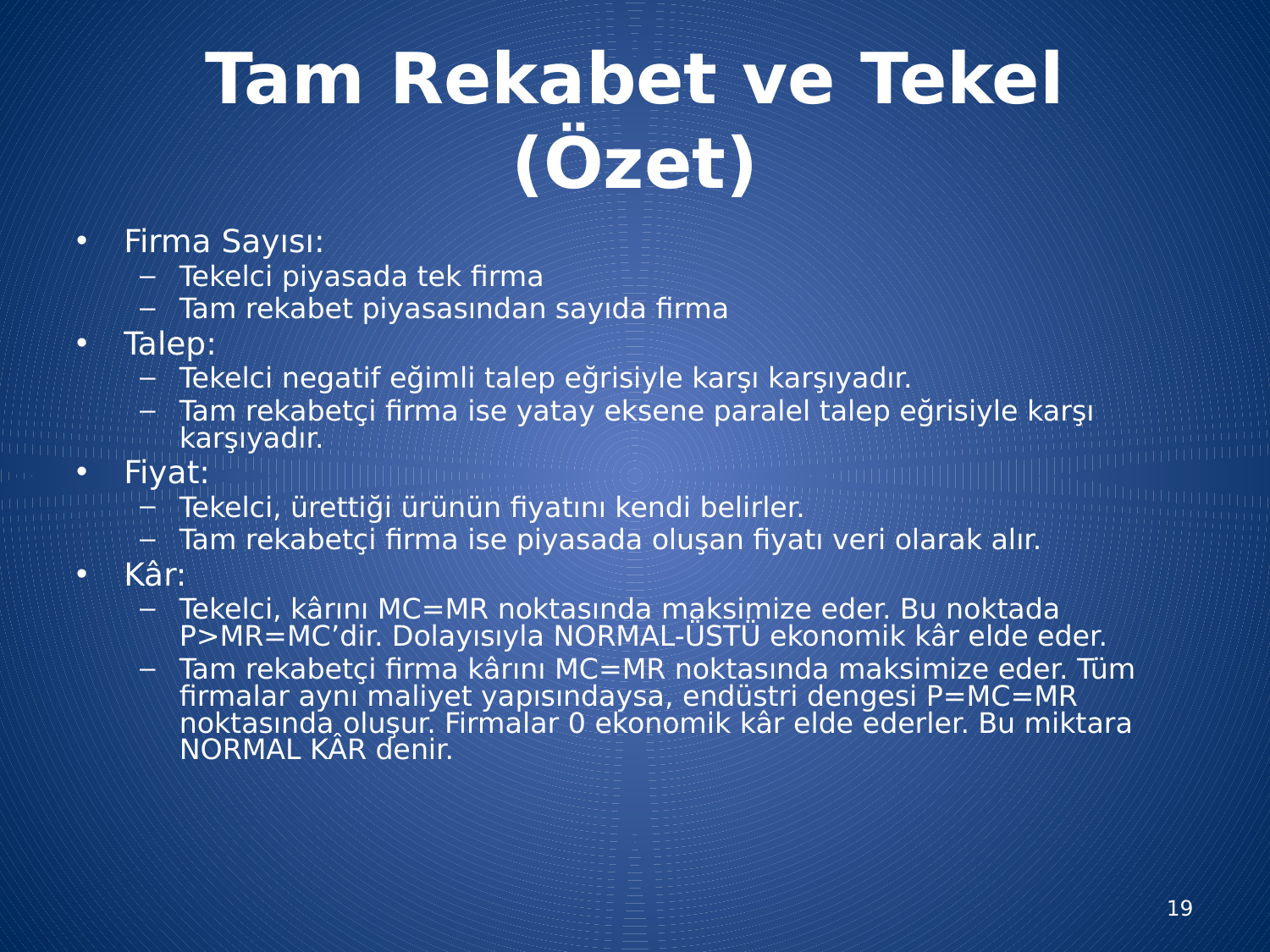

# Tam Rekabet ve Tekel (Özet)
Firma Sayısı:
Tekelci piyasada tek firma
Tam rekabet piyasasından sayıda firma
Talep:
Tekelci negatif eğimli talep eğrisiyle karşı karşıyadır.
Tam rekabetçi firma ise yatay eksene paralel talep eğrisiyle karşı karşıyadır.
Fiyat:
Tekelci, ürettiği ürünün fiyatını kendi belirler.
Tam rekabetçi firma ise piyasada oluşan fiyatı veri olarak alır.
Kâr:
Tekelci, kârını MC=MR noktasında maksimize eder. Bu noktada      P>MR=MC’dir. Dolayısıyla NORMAL-ÜSTÜ ekonomik kâr elde eder.
Tam rekabetçi firma kârını MC=MR noktasında maksimize eder. Tüm firmalar aynı maliyet yapısındaysa, endüstri dengesi P=MC=MR noktasında oluşur. Firmalar 0 ekonomik kâr elde ederler. Bu miktara NORMAL KÂR denir.

19